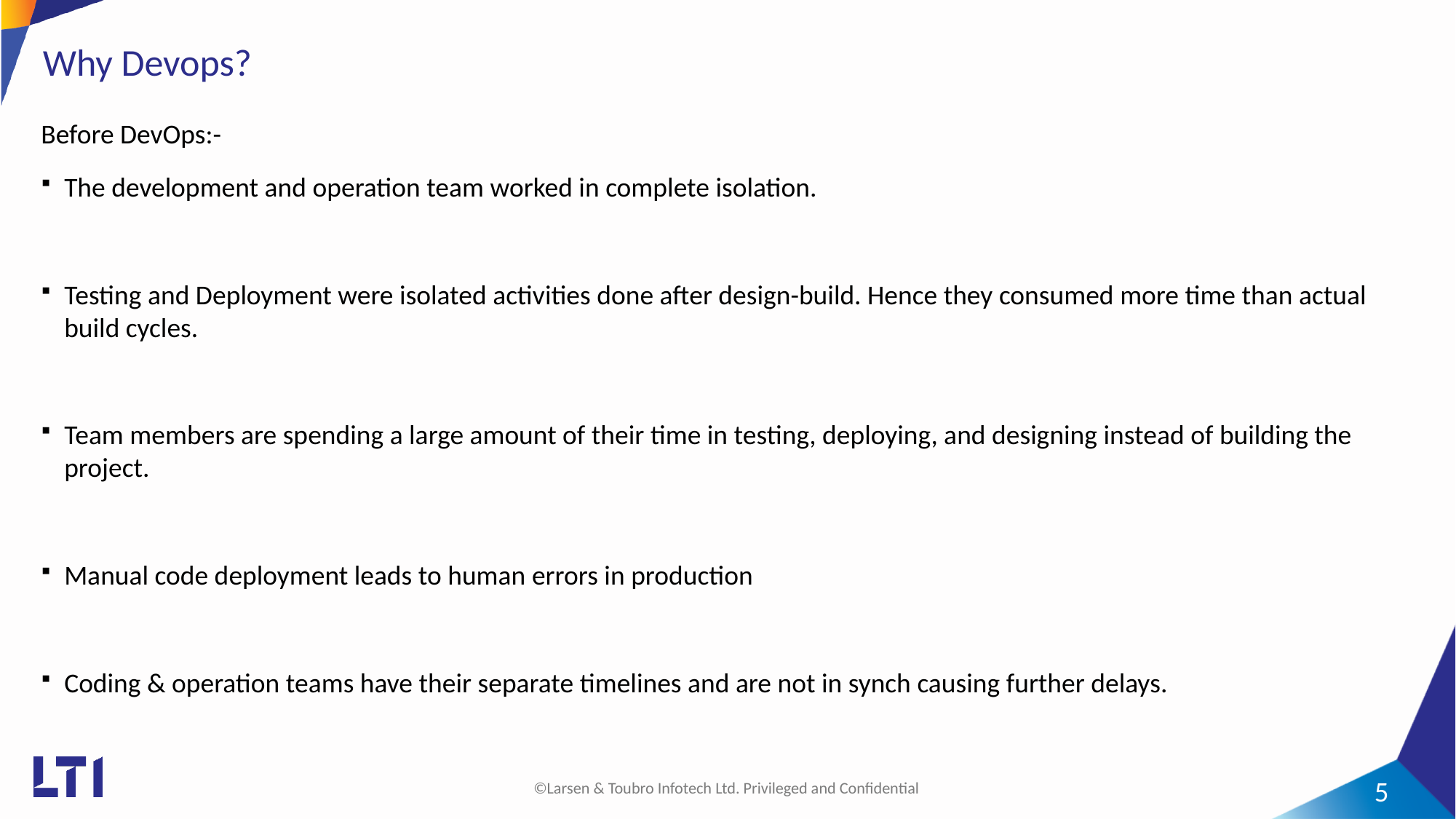

# Why Devops?
Before DevOps:-
The development and operation team worked in complete isolation.

Testing and Deployment were isolated activities done after design-build. Hence they consumed more time than actual build cycles.

Team members are spending a large amount of their time in testing, deploying, and designing instead of building the project.

Manual code deployment leads to human errors in production

Coding & operation teams have their separate timelines and are not in synch causing further delays.